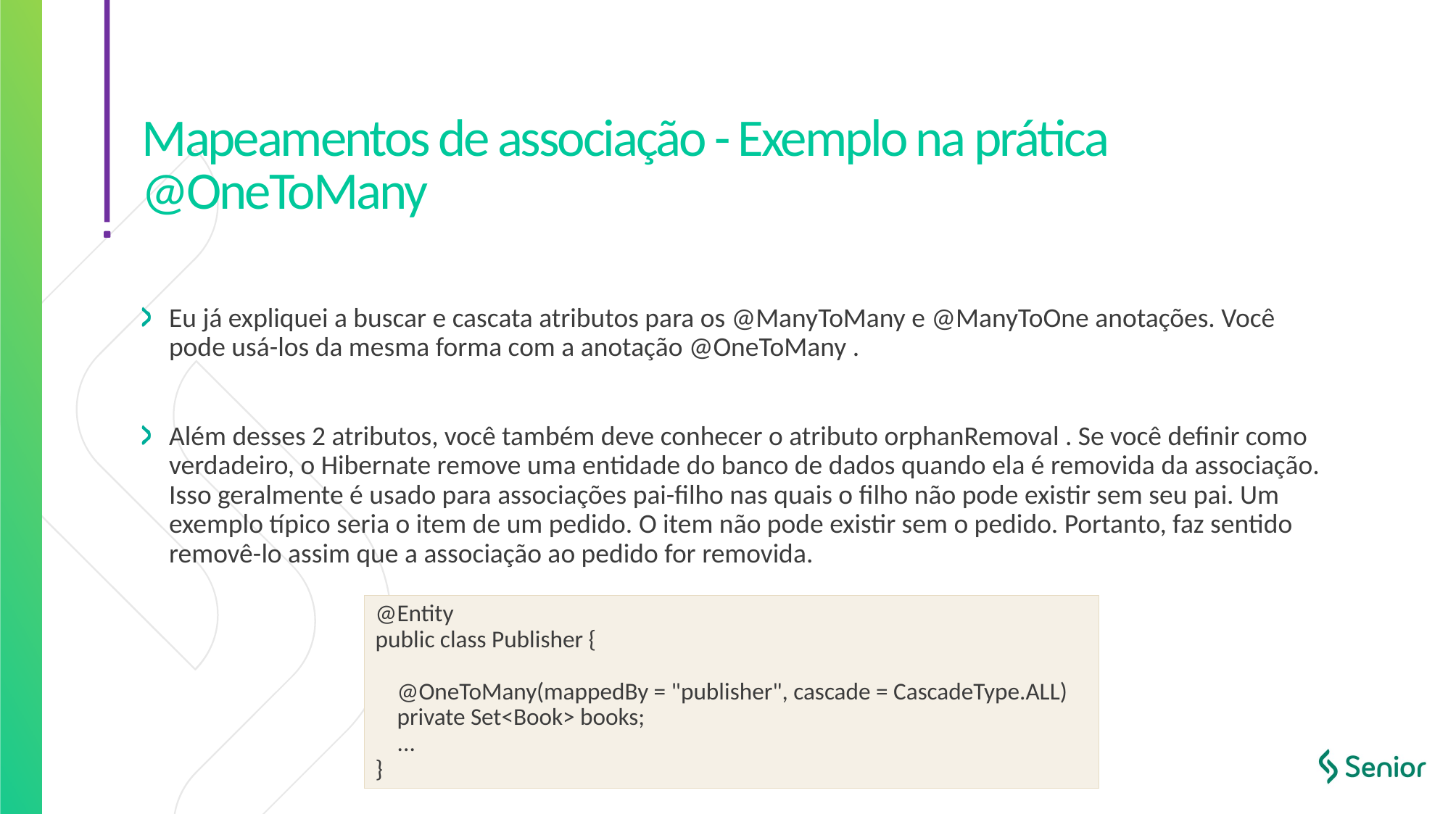

# Mapeamentos de associação - Exemplo na prática @OneToMany
Eu já expliquei a buscar e cascata atributos para os @ManyToMany e @ManyToOne anotações. Você pode usá-los da mesma forma com a anotação @OneToMany .

Além desses 2 atributos, você também deve conhecer o atributo orphanRemoval . Se você definir como verdadeiro, o Hibernate remove uma entidade do banco de dados quando ela é removida da associação. Isso geralmente é usado para associações pai-filho nas quais o filho não pode existir sem seu pai. Um exemplo típico seria o item de um pedido. O item não pode existir sem o pedido. Portanto, faz sentido removê-lo assim que a associação ao pedido for removida.

@Entity
public class Publisher {

    @OneToMany(mappedBy = "publisher", cascade = CascadeType.ALL)
    private Set<Book> books;
    ...
}